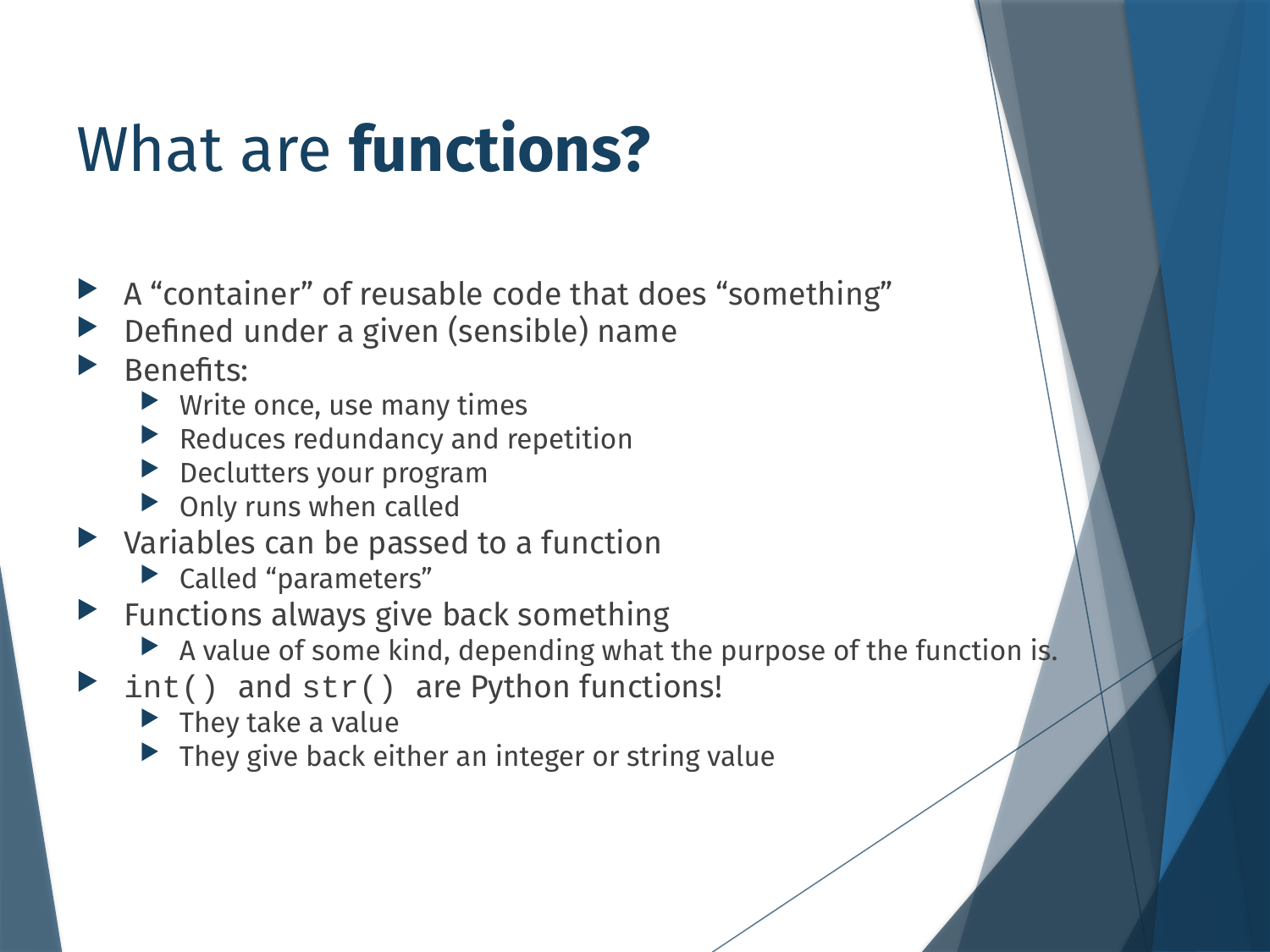

# What are functions?

A “container” of reusable code that does “something”
Defined under a given (sensible) name
Benefits:
Write once, use many times
Reduces redundancy and repetition
Declutters your program
Only runs when called
Variables can be passed to a function
Called “parameters”
Functions always give back something
A value of some kind, depending what the purpose of the function is.
int() and str() are Python functions!
They take a value
They give back either an integer or string value